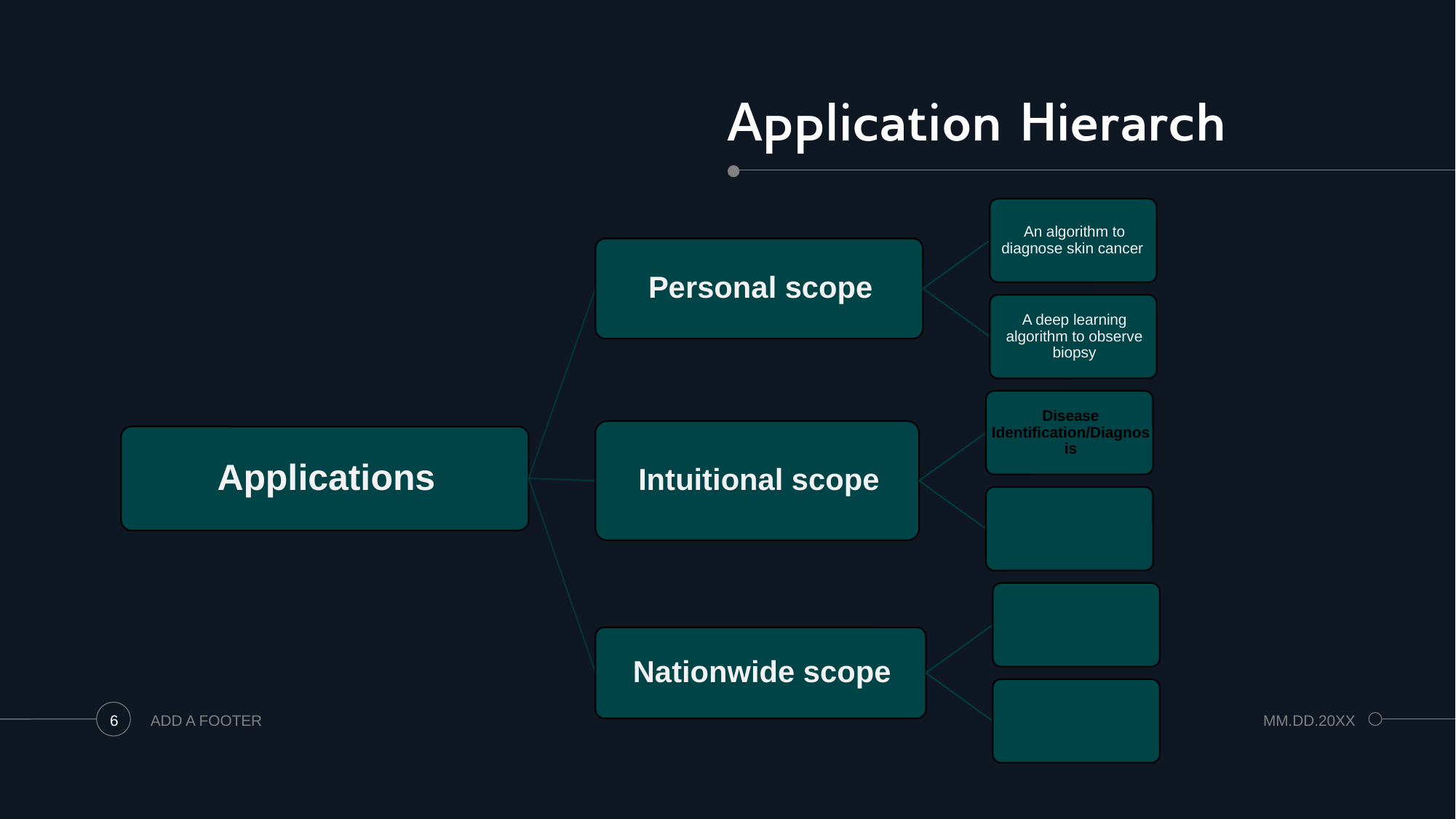

# Application Hierarch
Applications

Personal scope

An algorithm to diagnose skin cancer

A deep learning algorithm to observe biopsy

Intuitional scope

Disease Identification/Diagnosis

Nationwide scope

ADD A FOOTER
MM.DD.20XX
6